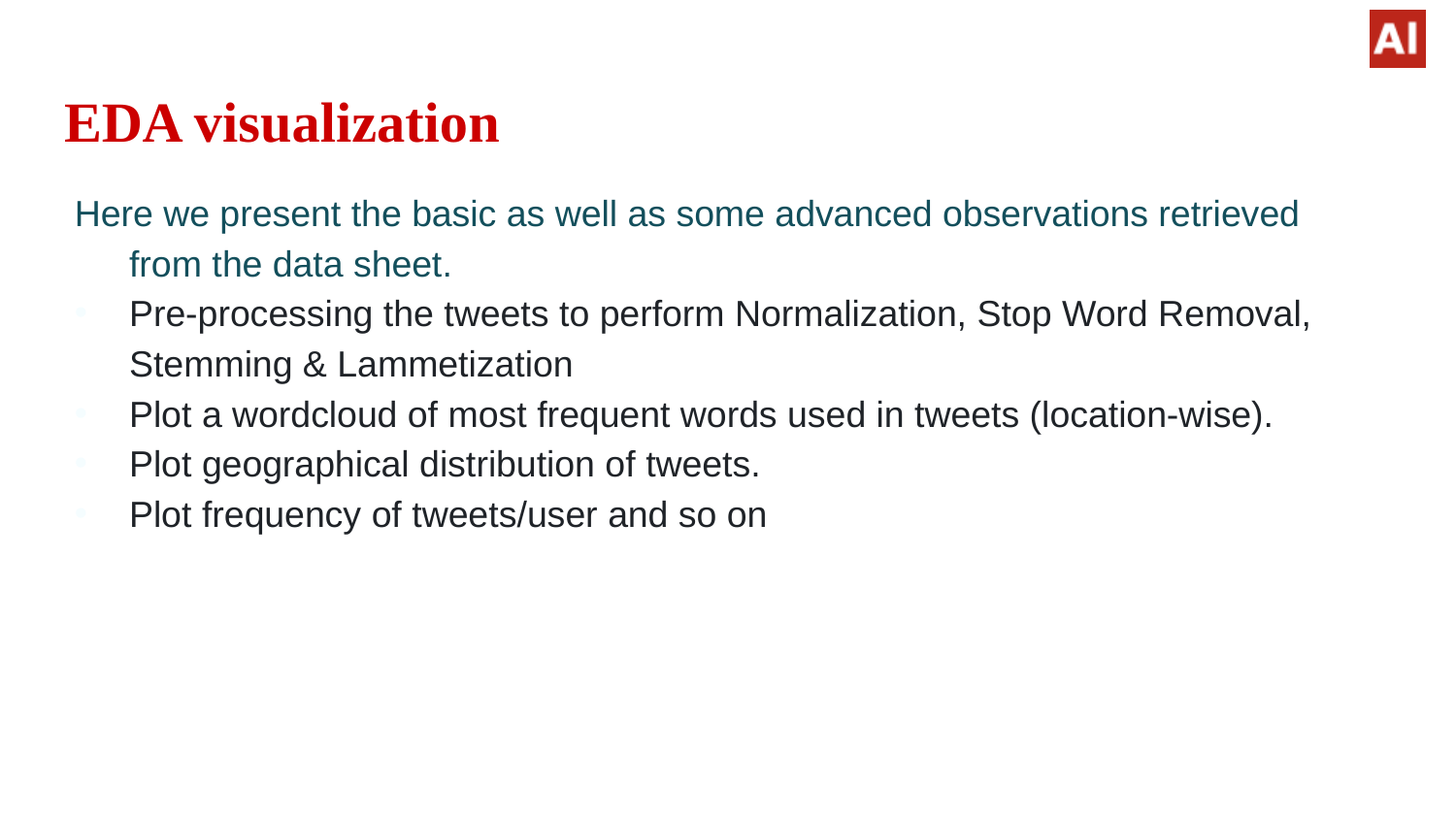

# EDA visualization
Here we present the basic as well as some advanced observations retrieved from the data sheet.
Pre-processing the tweets to perform Normalization, Stop Word Removal, Stemming & Lammetization
Plot a wordcloud of most frequent words used in tweets (location-wise).
Plot geographical distribution of tweets.
Plot frequency of tweets/user and so on